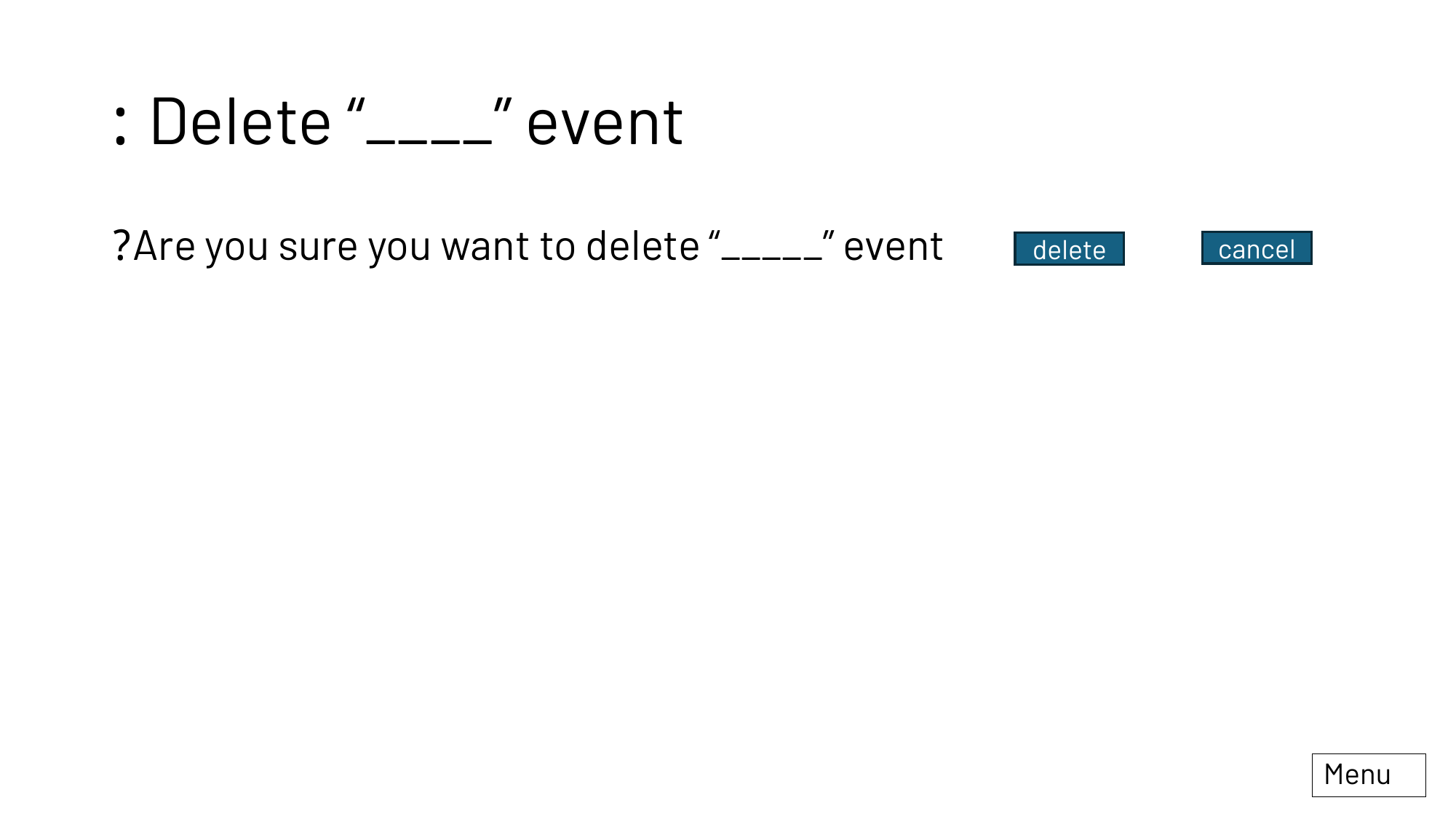

# Delete “____” event :
Are you sure you want to delete “_____” event?
cancel
delete
Menu